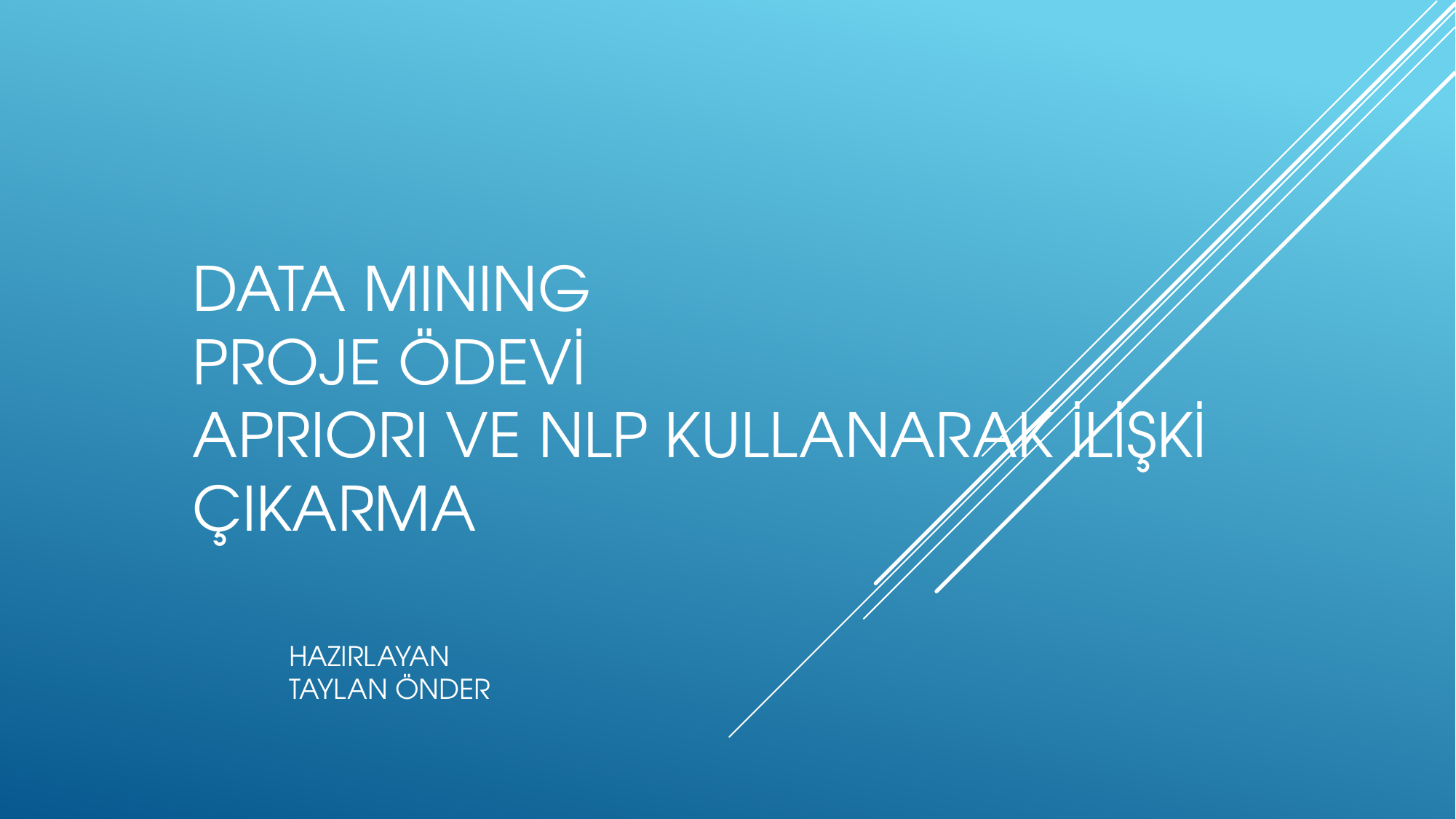

# DATA MINING PROJE ÖDEVİ APRIORI VE NLP KULLANARAK İLİŞKİ ÇIKARMA
HAZIRLAYAN
TAYLAN ÖNDER